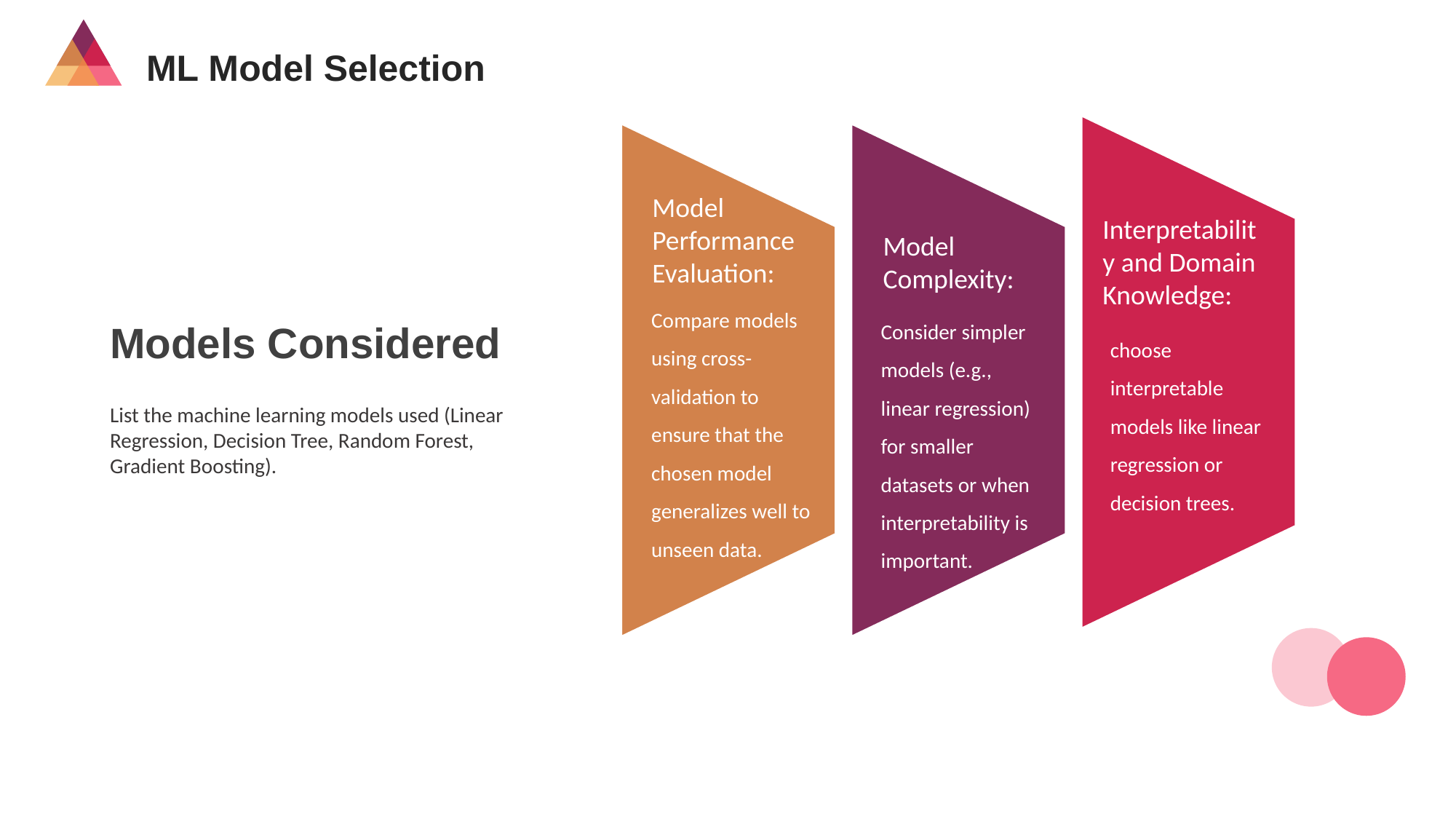

ML Model Selection

Model Performance Evaluation:
Interpretability and Domain Knowledge:
Model Complexity:
Compare models using cross-validation to ensure that the chosen model generalizes well to unseen data.
Consider simpler models (e.g., linear regression) for smaller datasets or when interpretability is important.
Models Considered
List the machine learning models used (Linear Regression, Decision Tree, Random Forest, Gradient Boosting).
choose interpretable models like linear regression or decision trees.